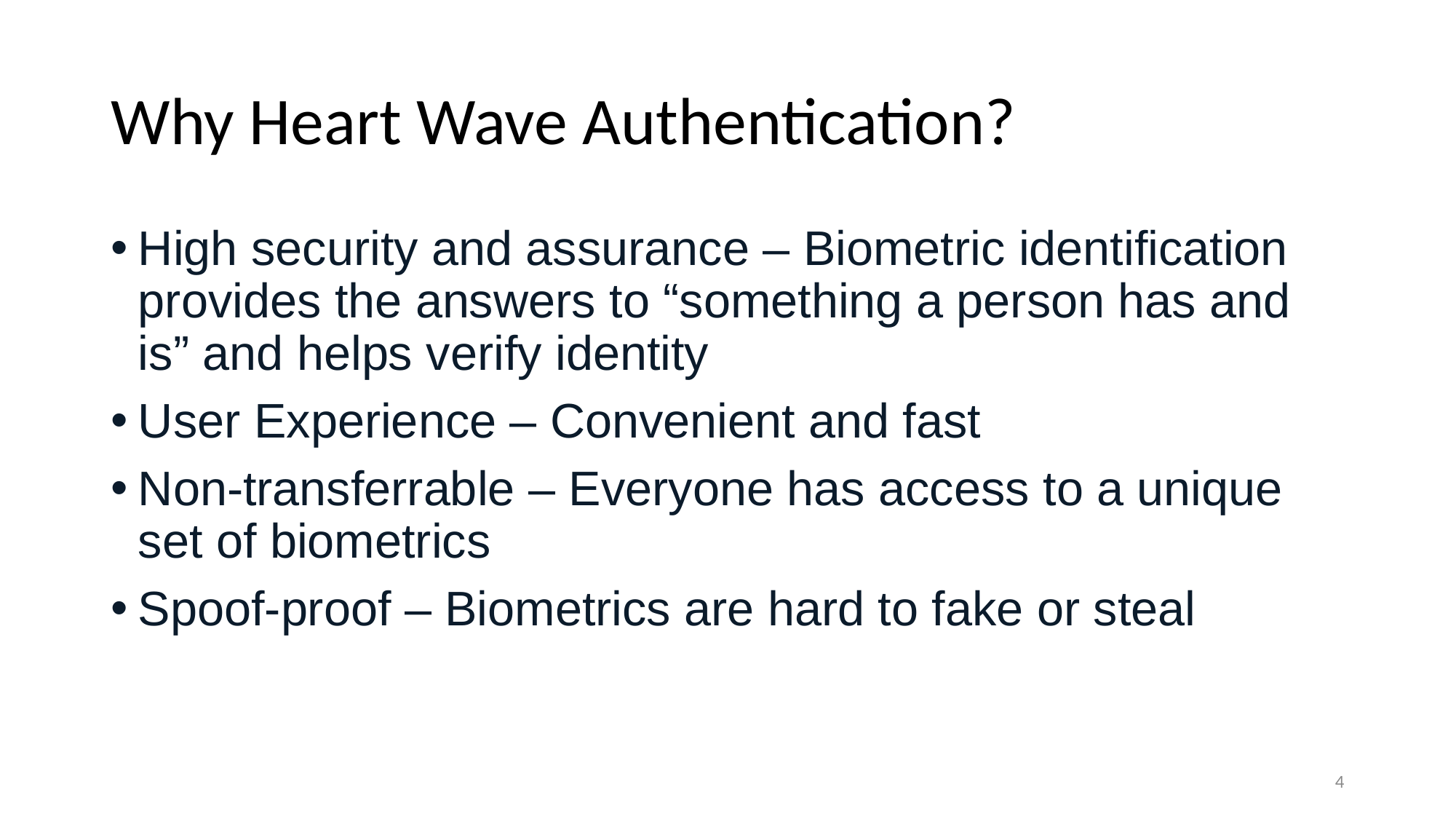

# Why Heart Wave Authentication?
High security and assurance – Biometric identification provides the answers to “something a person has and is” and helps verify identity
User Experience – Convenient and fast
Non-transferrable – Everyone has access to a unique set of biometrics
Spoof-proof – Biometrics are hard to fake or steal
4